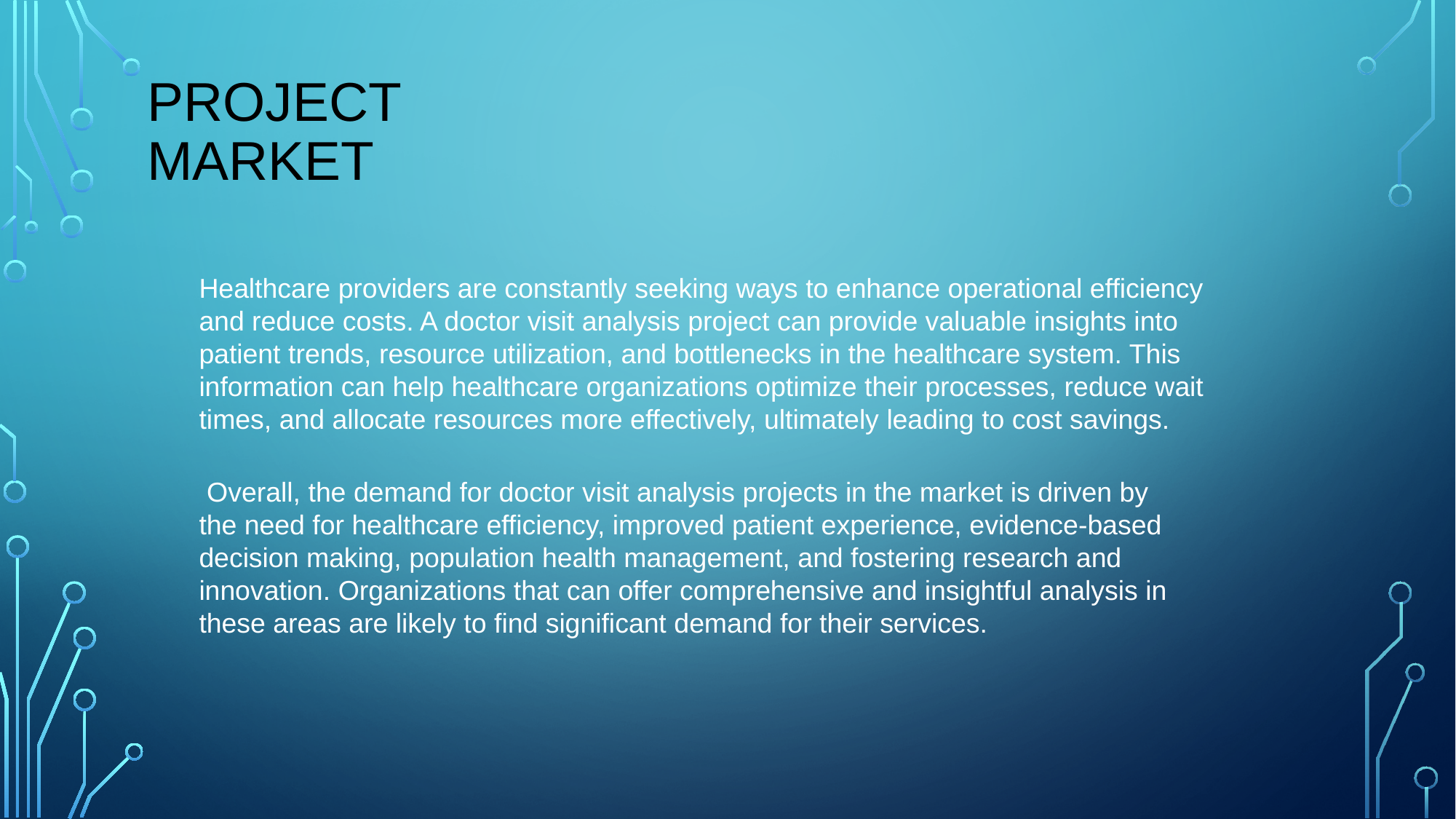

# Project market
Healthcare providers are constantly seeking ways to enhance operational efficiency and reduce costs. A doctor visit analysis project can provide valuable insights into patient trends, resource utilization, and bottlenecks in the healthcare system. This information can help healthcare organizations optimize their processes, reduce wait times, and allocate resources more effectively, ultimately leading to cost savings.
 Overall, the demand for doctor visit analysis projects in the market is driven by the need for healthcare efficiency, improved patient experience, evidence-based decision making, population health management, and fostering research and innovation. Organizations that can offer comprehensive and insightful analysis in these areas are likely to find significant demand for their services.